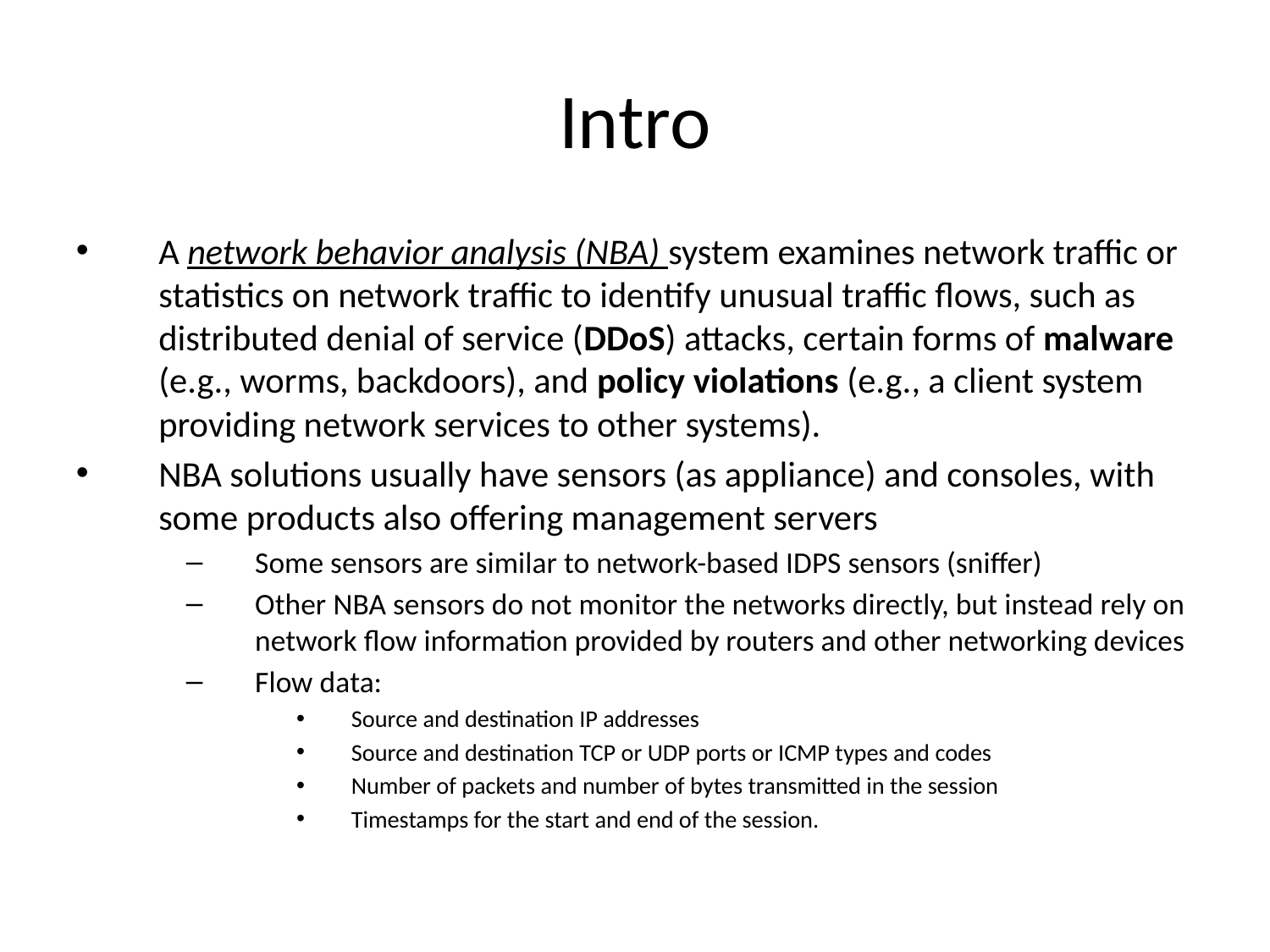

Intro
A network behavior analysis (NBA) system examines network traffic or statistics on network traffic to identify unusual traffic flows, such as distributed denial of service (DDoS) attacks, certain forms of malware (e.g., worms, backdoors), and policy violations (e.g., a client system providing network services to other systems).
NBA solutions usually have sensors (as appliance) and consoles, with some products also offering management servers
Some sensors are similar to network-based IDPS sensors (sniffer)
Other NBA sensors do not monitor the networks directly, but instead rely on network flow information provided by routers and other networking devices
Flow data:
Source and destination IP addresses
Source and destination TCP or UDP ports or ICMP types and codes
Number of packets and number of bytes transmitted in the session
Timestamps for the start and end of the session.